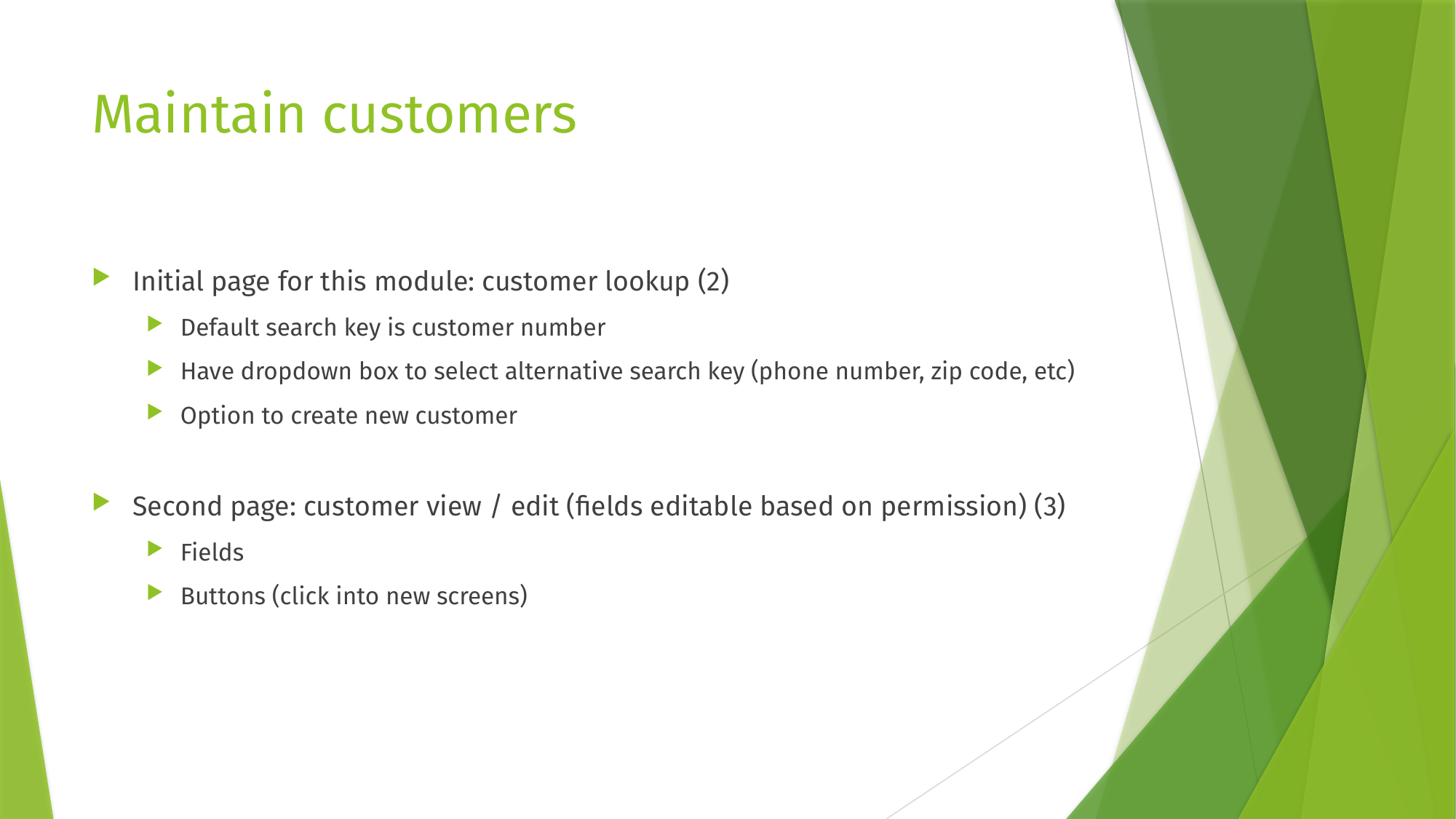

# Maintain customers
Initial page for this module: customer lookup (2)
Default search key is customer number
Have dropdown box to select alternative search key (phone number, zip code, etc)
Option to create new customer

Second page: customer view / edit (fields editable based on permission) (3)
Fields
Buttons (click into new screens)